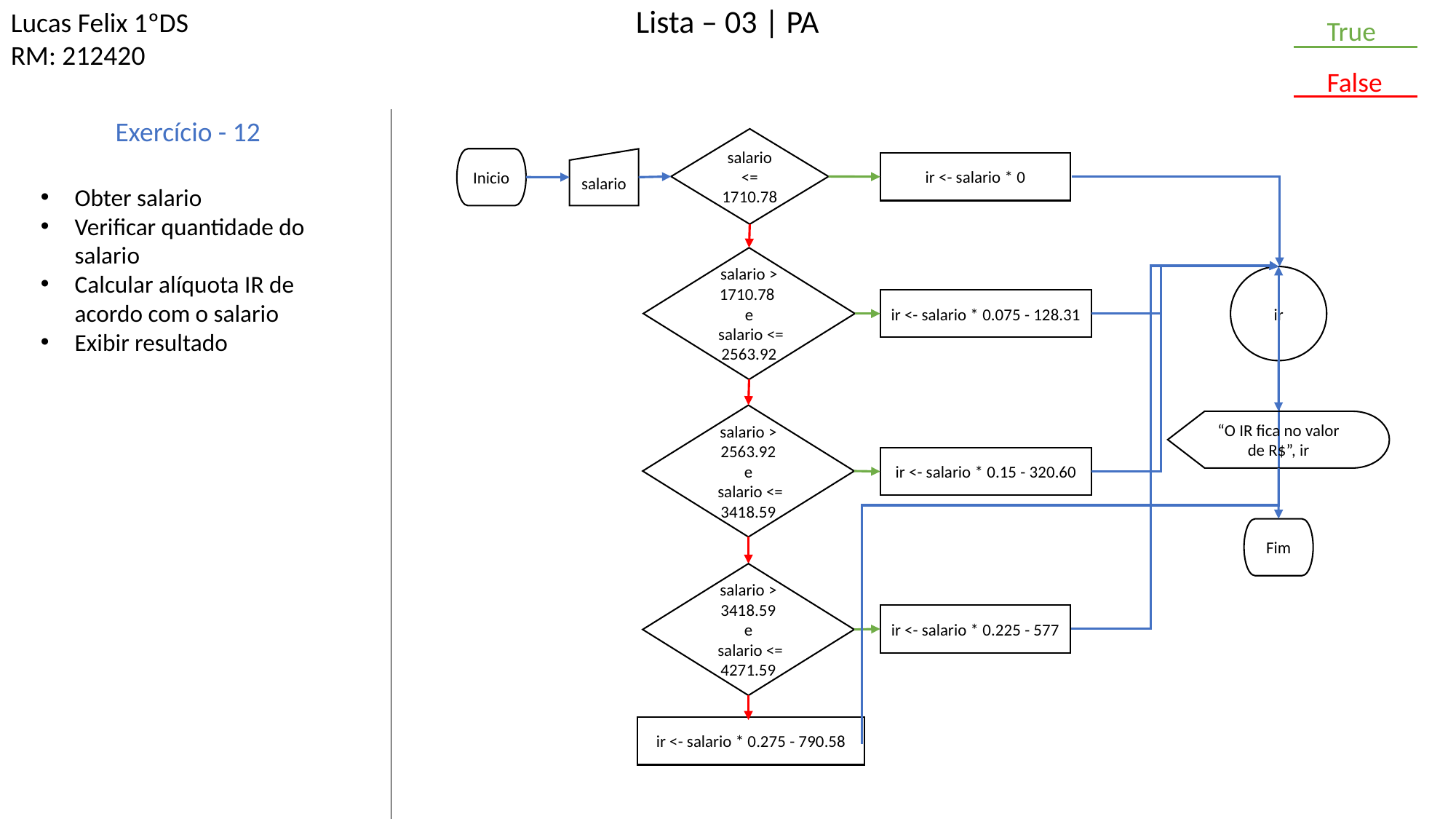

Lucas Felix 1ºDS
RM: 212420
Lista – 03 | PA

True
False
Exercício - 12
salario <= 1710.78
Inicio
salario
ir <- salario * 0
Obter salario
Verificar quantidade do salario
Calcular alíquota IR de acordo com o salario
Exibir resultado
salario > 1710.78
e
 salario <= 2563.92
ir
ir <- salario * 0.075 - 128.31
salario > 2563.92
e
 salario <= 3418.59
“O IR fica no valor de R$”, ir
ir <- salario * 0.15 - 320.60
Fim
salario > 3418.59
e
 salario <= 4271.59
ir <- salario * 0.225 - 577
ir <- salario * 0.275 - 790.58